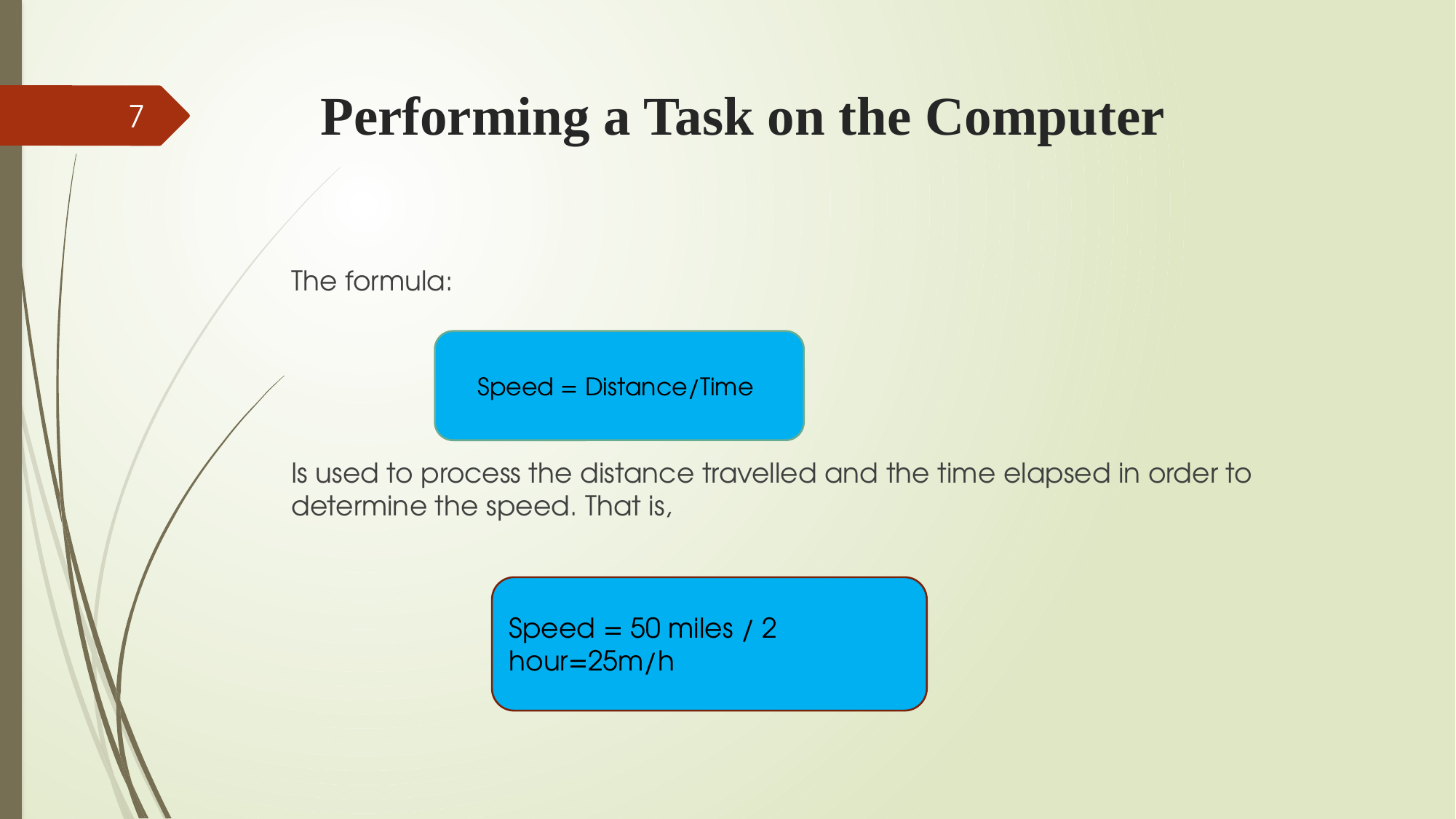

# Performing a Task on the Computer
7
The formula:

Is used to process the distance travelled and the time elapsed in order to determine the speed. That is,

Speed = Distance/Time
Speed = 50 miles / 2 hour=25m/h